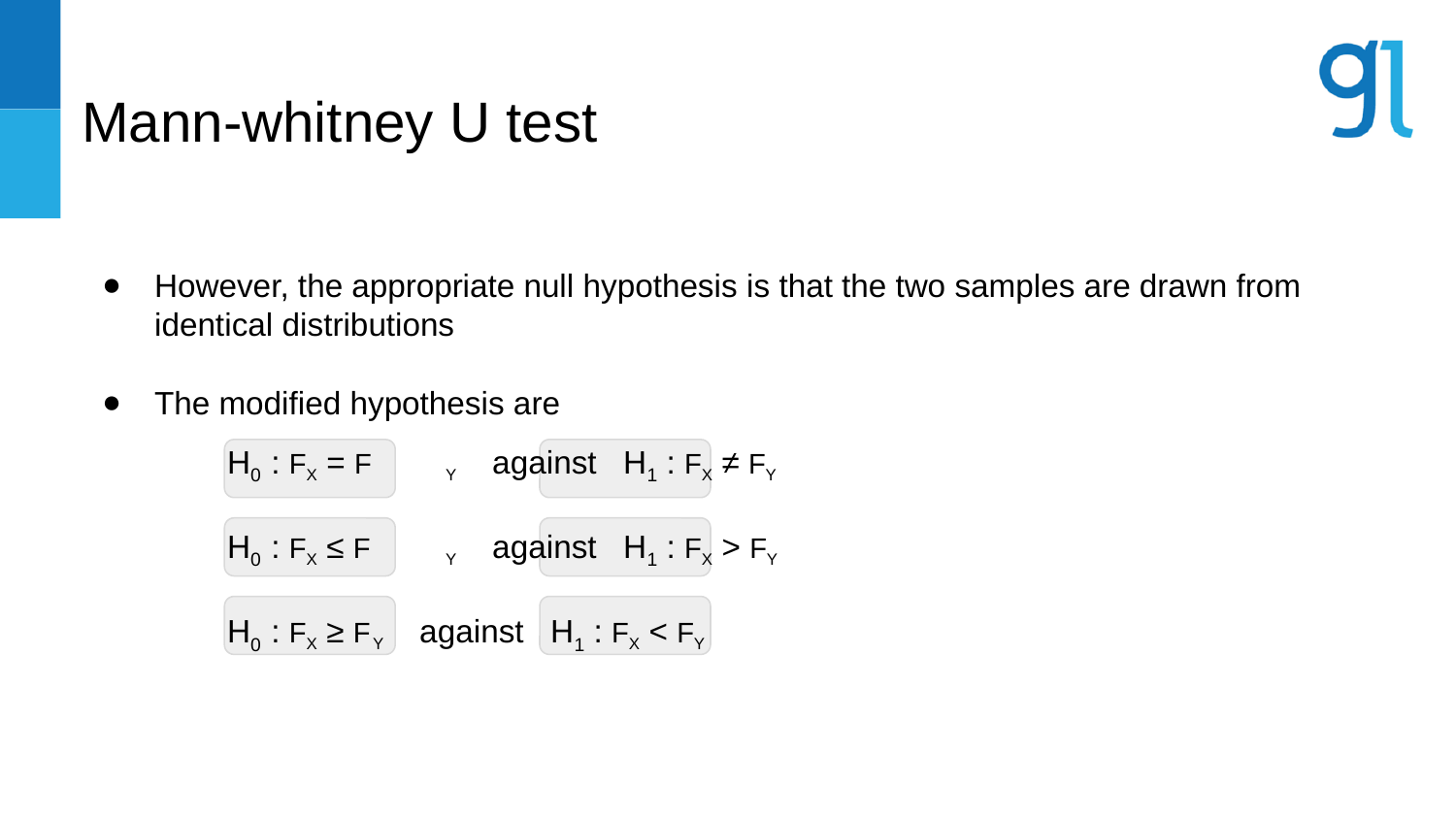

# Mann-whitney U test
However, the appropriate null hypothesis is that the two samples are drawn from identical distributions
The modified hypothesis are
H0  : FX = F	Y    against   H1 : FX ≠ FY
H0  : FX ≤ F	Y    against   H1 : FX > FY
H0  : FX ≥ F	Y    against   H1 : FX < FY